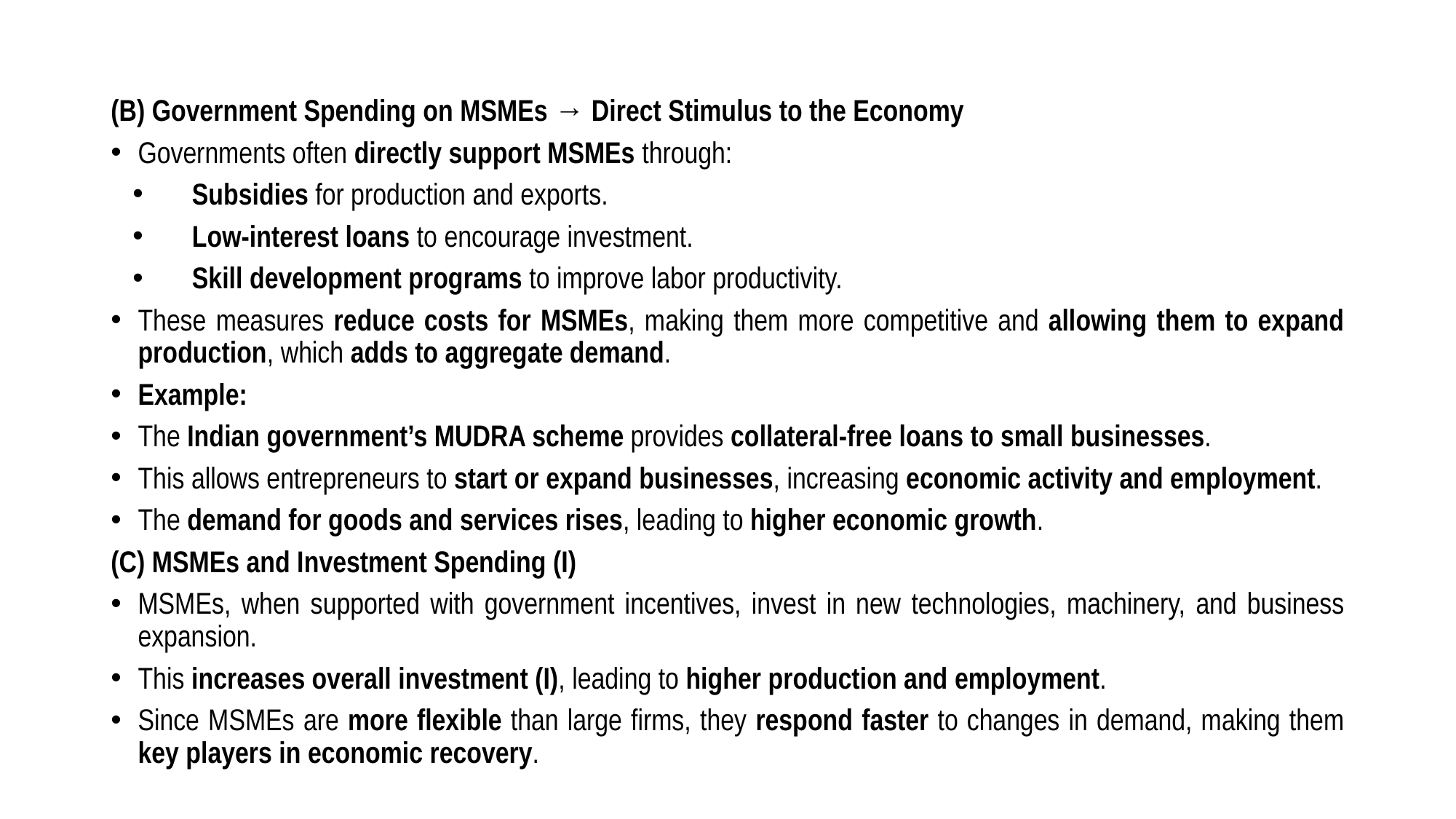

(B) Government Spending on MSMEs → Direct Stimulus to the Economy
Governments often directly support MSMEs through:
Subsidies for production and exports.
Low-interest loans to encourage investment.
Skill development programs to improve labor productivity.
These measures reduce costs for MSMEs, making them more competitive and allowing them to expand production, which adds to aggregate demand.
Example:
The Indian government’s MUDRA scheme provides collateral-free loans to small businesses.
This allows entrepreneurs to start or expand businesses, increasing economic activity and employment.
The demand for goods and services rises, leading to higher economic growth.
(C) MSMEs and Investment Spending (I)
MSMEs, when supported with government incentives, invest in new technologies, machinery, and business expansion.
This increases overall investment (I), leading to higher production and employment.
Since MSMEs are more flexible than large firms, they respond faster to changes in demand, making them key players in economic recovery.